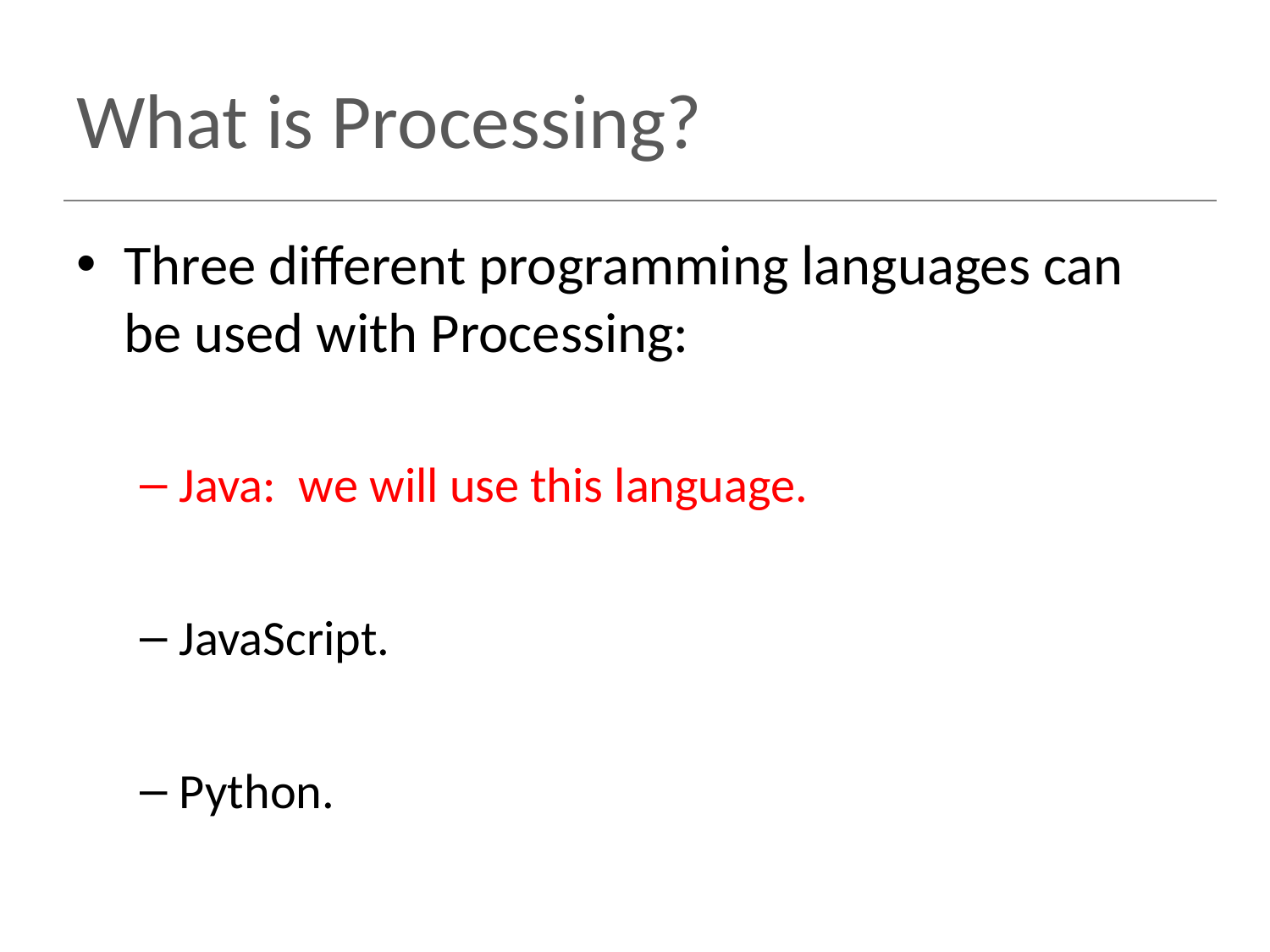

# What is Processing?
Three different programming languages can be used with Processing:

Java:  we will use this language.

JavaScript.

Python.